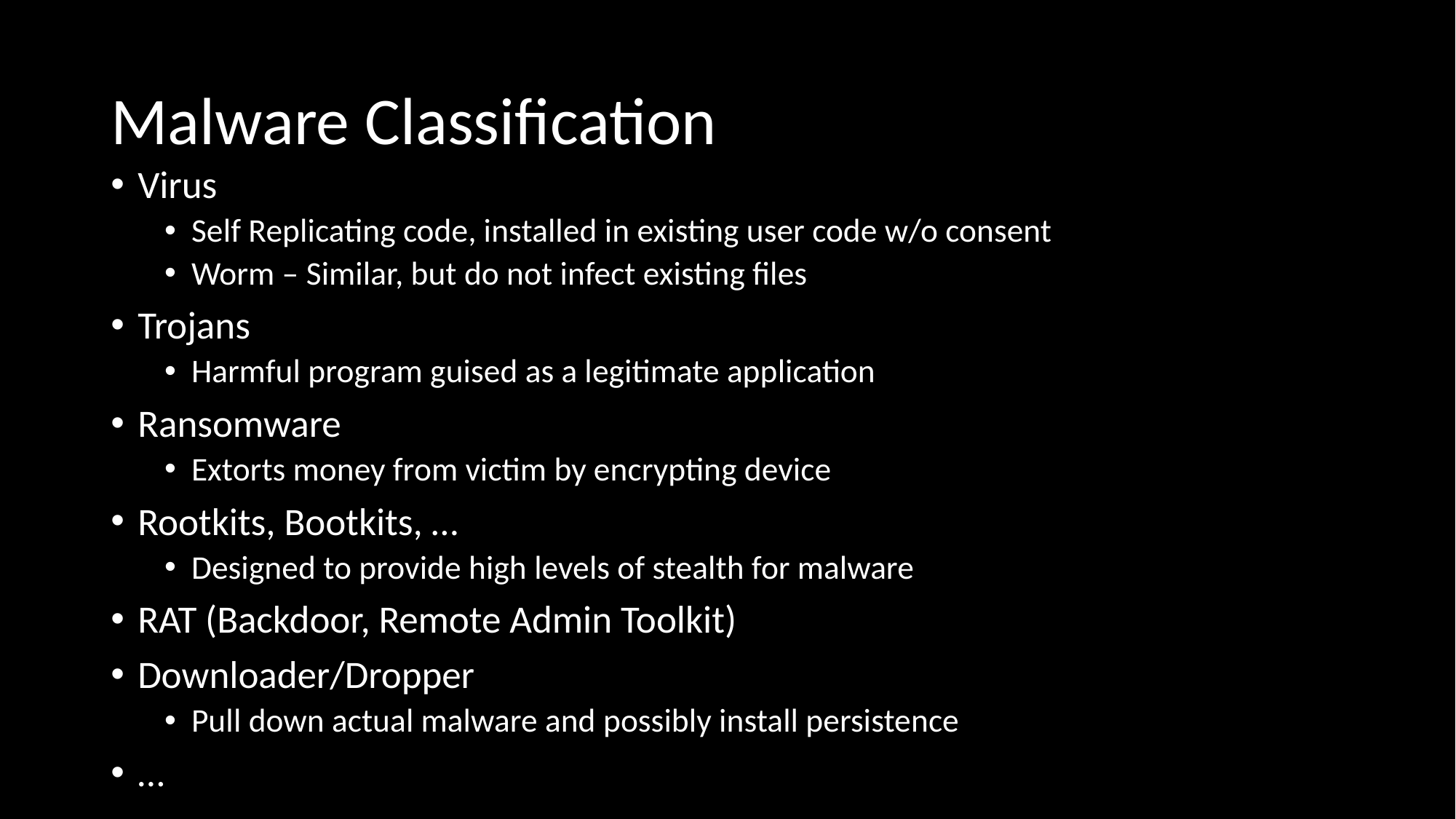

# Malware Classification
Virus
Self Replicating code, installed in existing user code w/o consent
Worm – Similar, but do not infect existing files
Trojans
Harmful program guised as a legitimate application
Ransomware
Extorts money from victim by encrypting device
Rootkits, Bootkits, …
Designed to provide high levels of stealth for malware
RAT (Backdoor, Remote Admin Toolkit)
Downloader/Dropper
Pull down actual malware and possibly install persistence
…